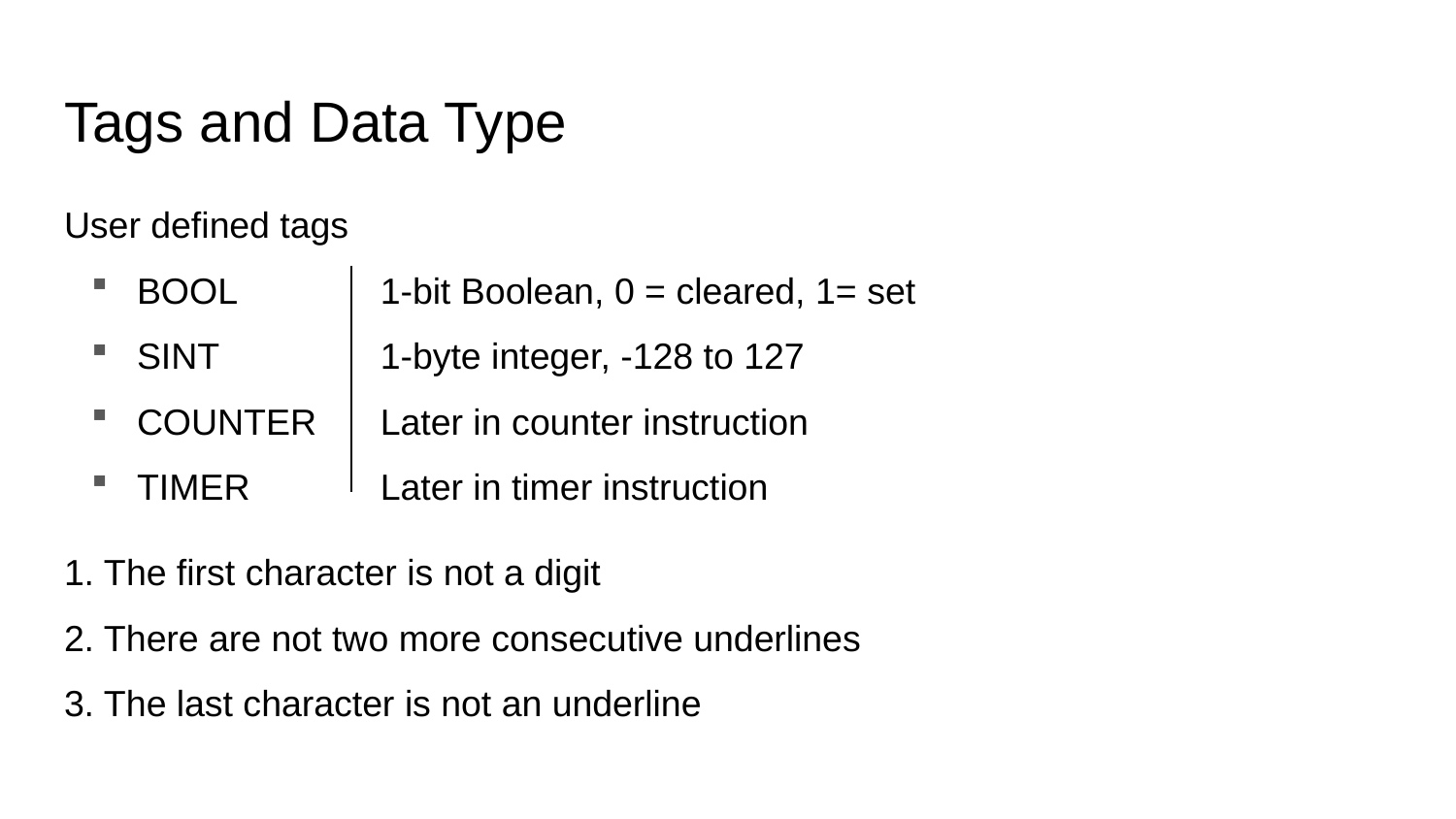

# Tags and Data Type
User defined tags
BOOL
SINT
COUNTER
TIMER
1. The first character is not a digit
2. There are not two more consecutive underlines
3. The last character is not an underline
User defined tags
1-bit Boolean, 0 = cleared, 1= set
1-byte integer, -128 to 127
Later in counter instruction
Later in timer instruction